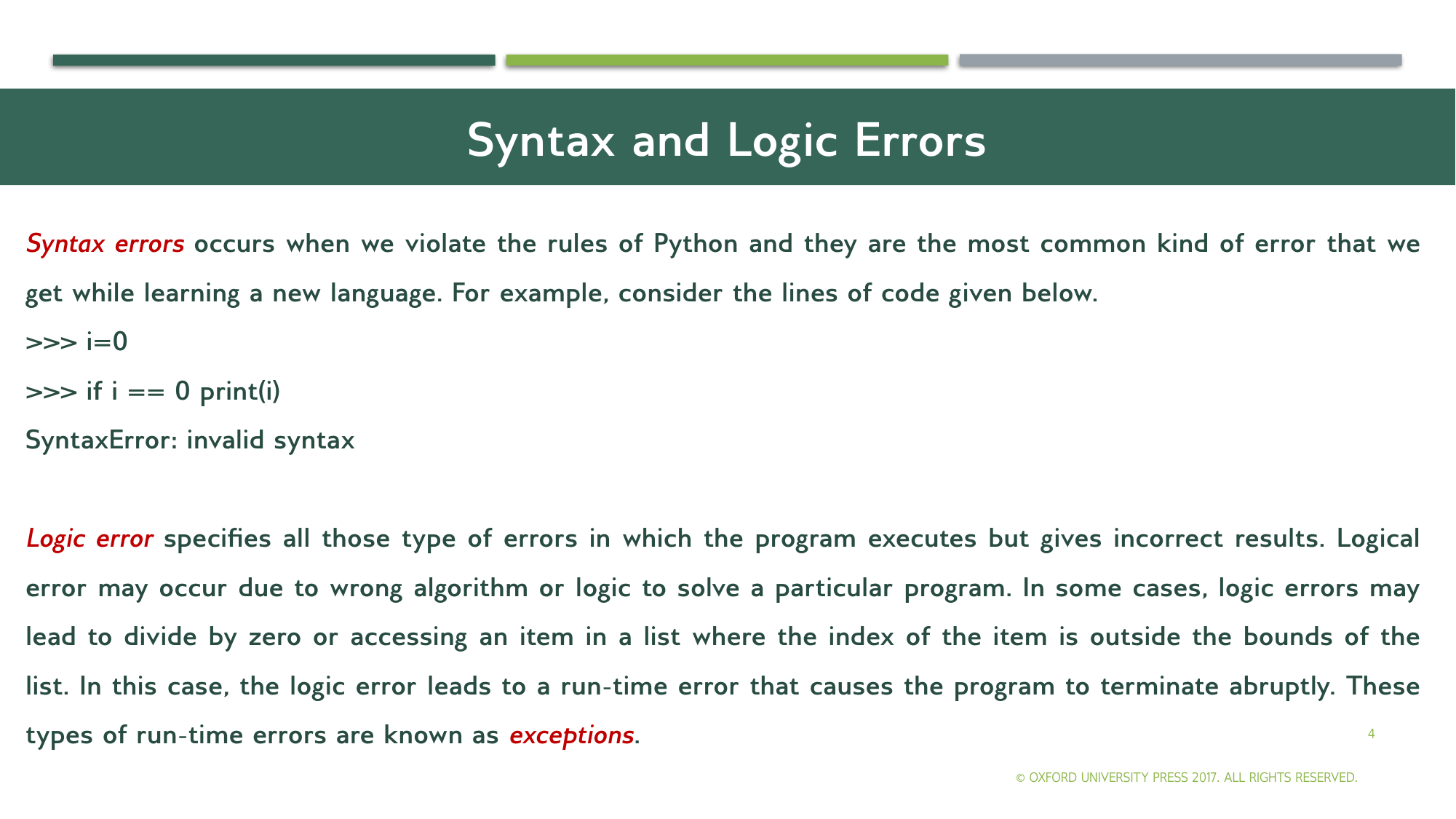

Syntax and Logic Errors
Syntax errors occurs when we violate the rules of Python and they are the most common kind of error that we get while learning a new language. For example, consider the lines of code given below.
>>> i=0
>>> if i == 0 print(i)
SyntaxError: invalid syntax

Logic error specifies all those type of errors in which the program executes but gives incorrect results. Logical error may occur due to wrong algorithm or logic to solve a particular program. In some cases, logic errors may lead to divide by zero or accessing an item in a list where the index of the item is outside the bounds of the list. In this case, the logic error leads to a run-time error that causes the program to terminate abruptly. These types of run-time errors are known as exceptions.
4
© Oxford University Press 2017. All rights reserved.